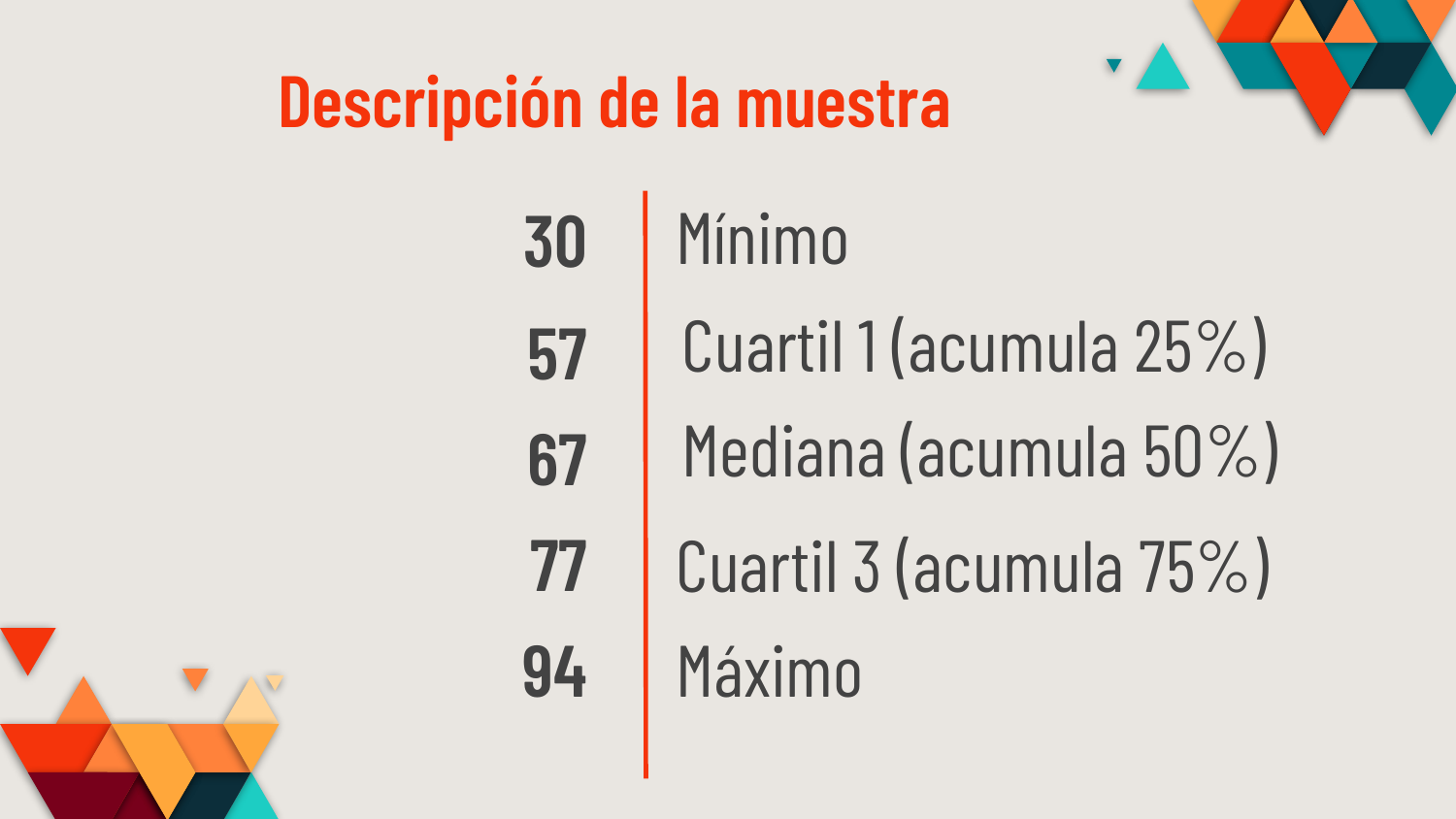

Descripción de la muestra
Mínimo
30
# Cuartil 1 (acumula 25%)
57
Mediana (acumula 50%)
67
77
Cuartil 3 (acumula 75%)
94

Máximo